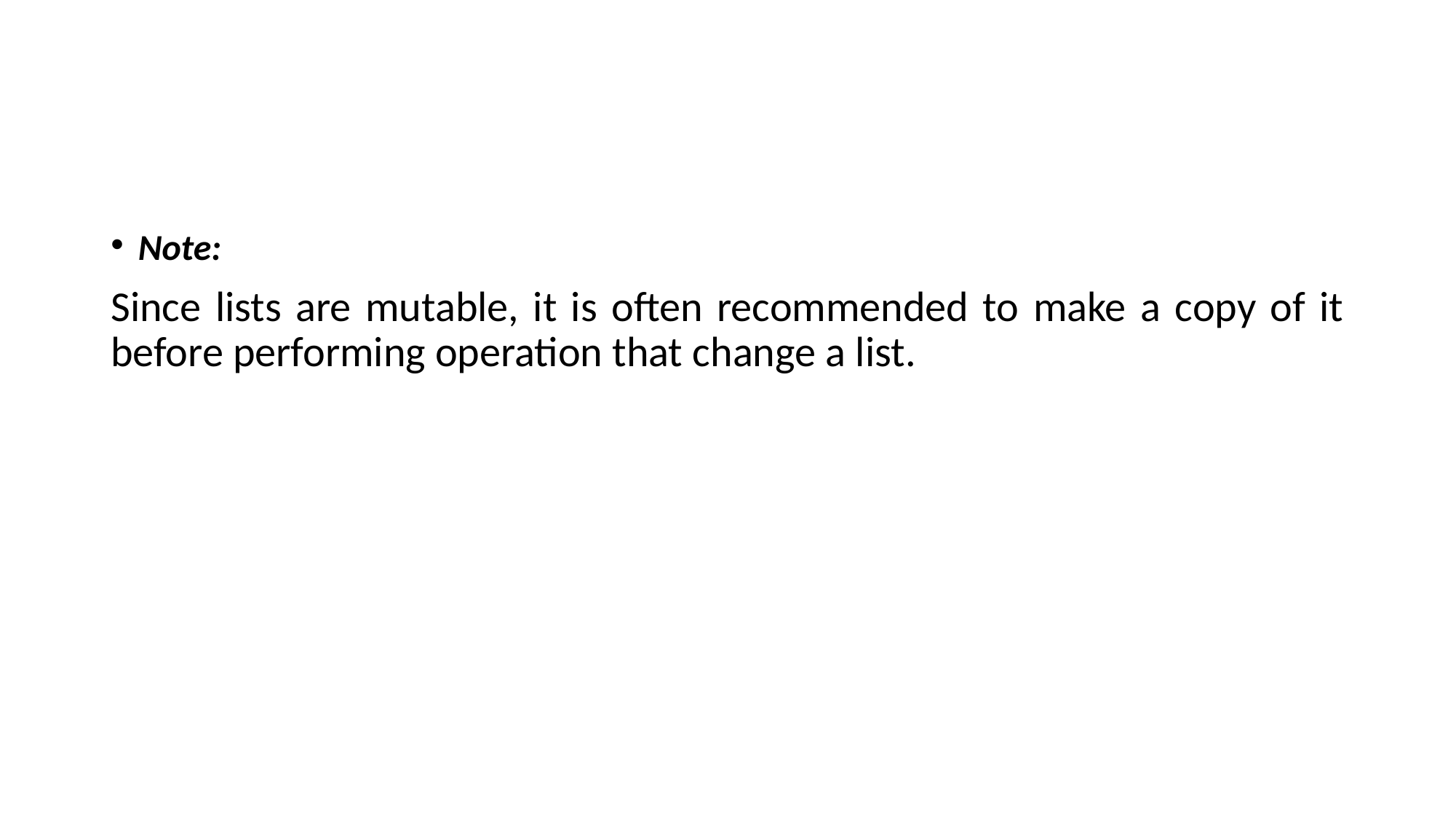

#
Note:
Since lists are mutable, it is often recommended to make a copy of it before performing operation that change a list.